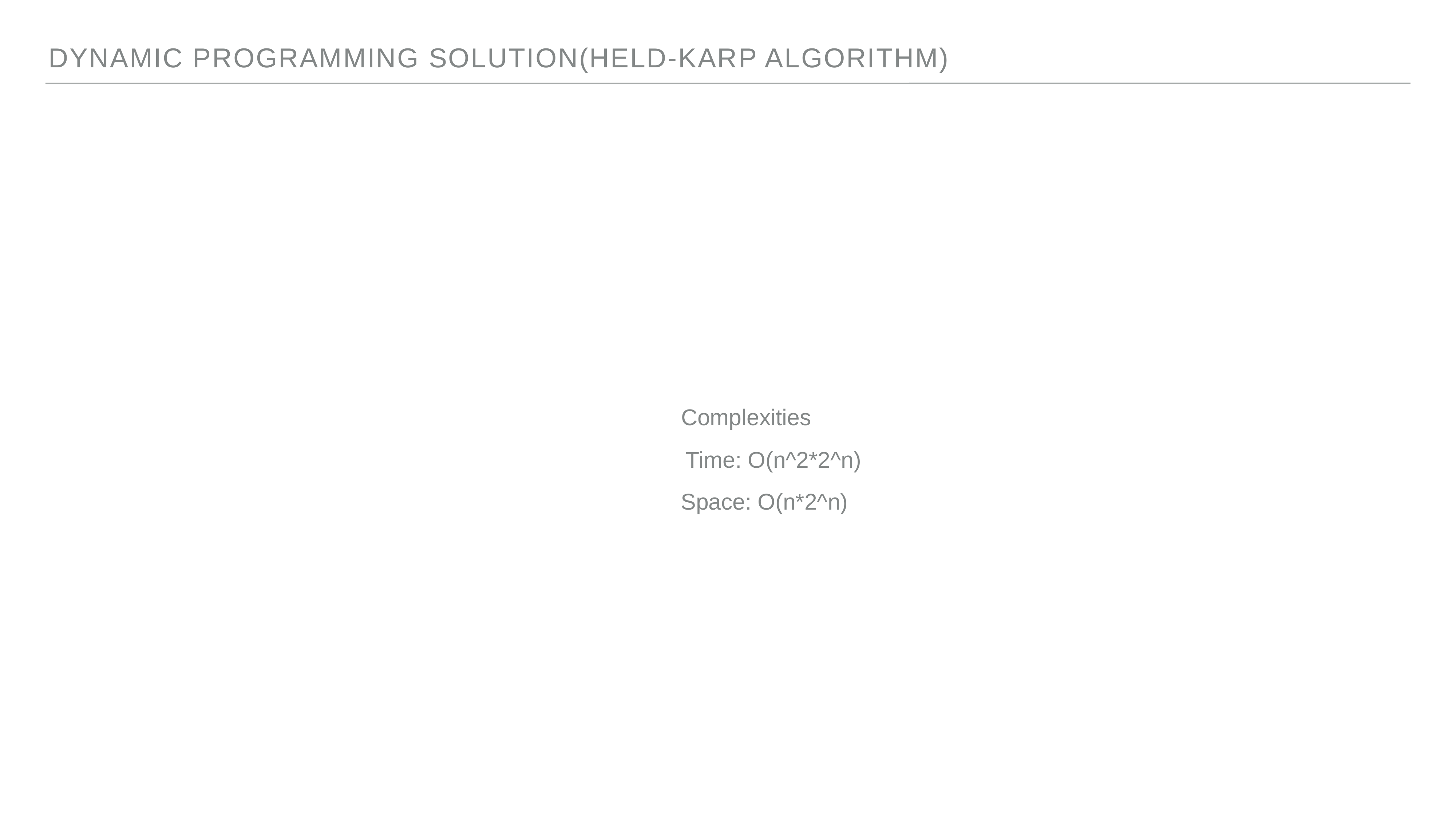

Dynamic programming solution(Held-karp algorithm)
Complexities
Time: O(n^2*2^n)
Space: O(n*2^n)